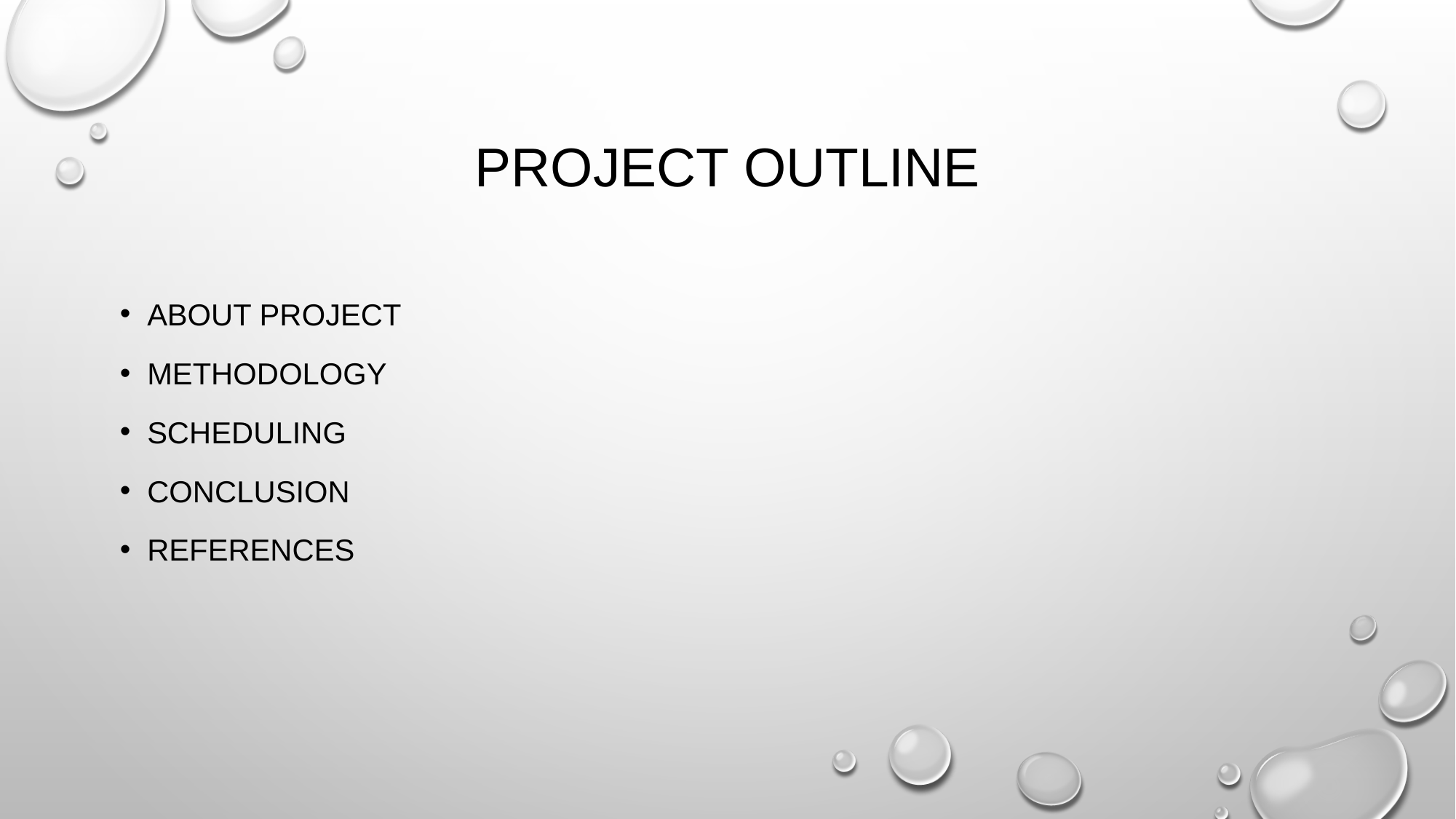

# Project Outline
About project
Methodology
Scheduling
Conclusion
references